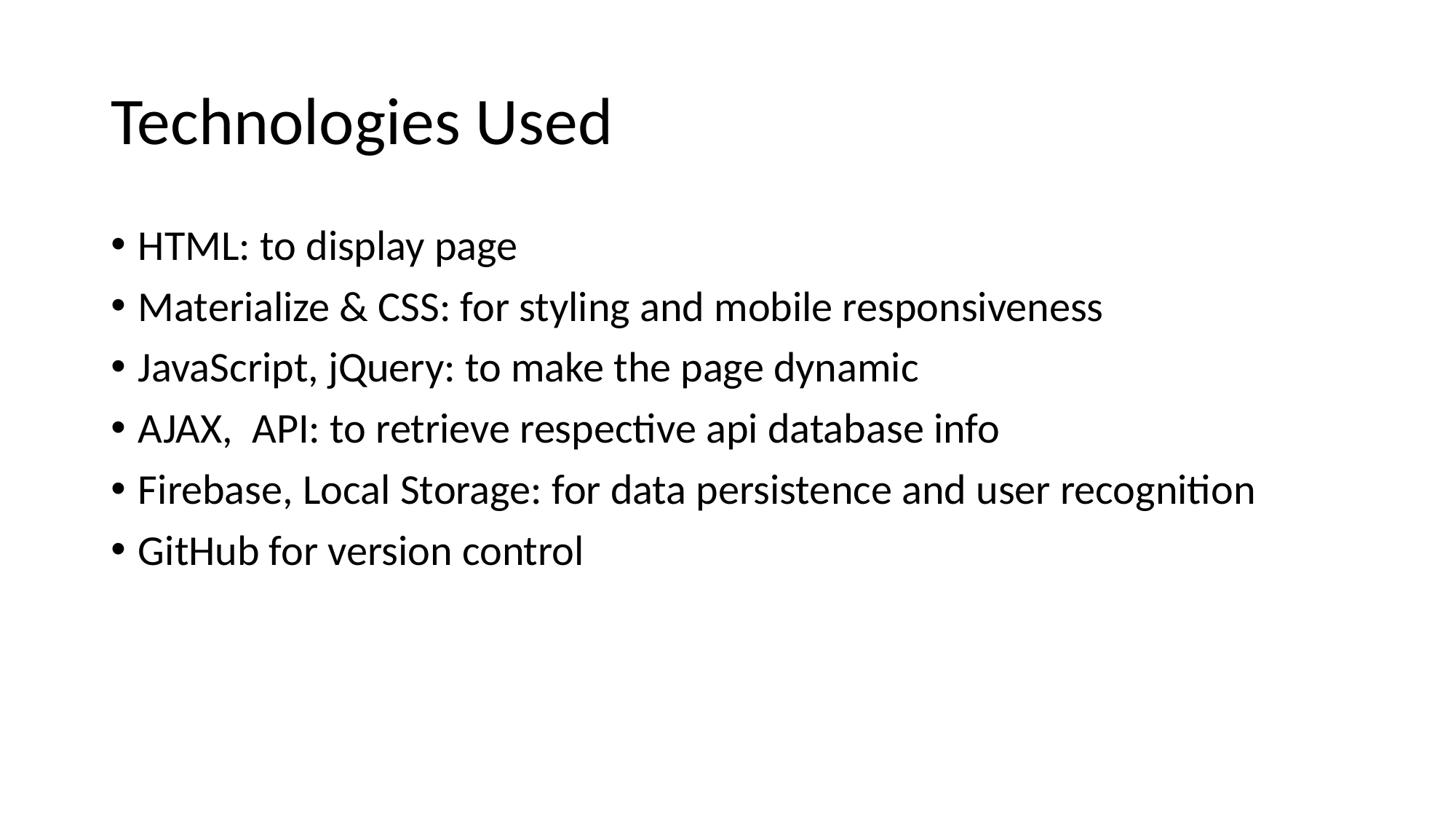

# Technologies Used
HTML: to display page
Materialize & CSS: for styling and mobile responsiveness
JavaScript, jQuery: to make the page dynamic
AJAX,  API: to retrieve respective api database info
Firebase, Local Storage: for data persistence and user recognition
GitHub for version control